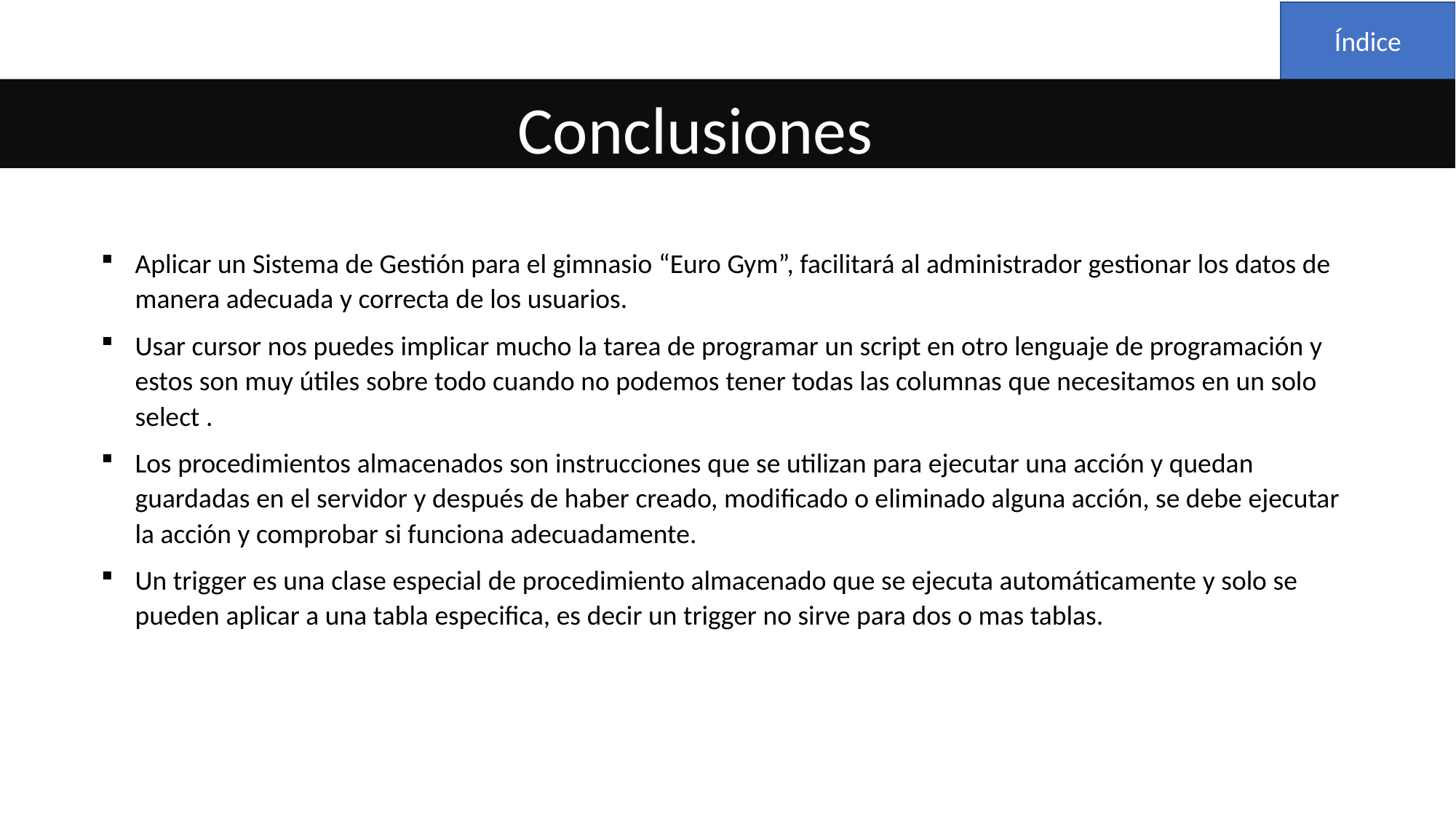

Índice
Conclusiones

Aplicar un Sistema de Gestión para el gimnasio “Euro Gym”, facilitará al administrador gestionar los datos de manera adecuada y correcta de los usuarios.
Usar cursor nos puedes implicar mucho la tarea de programar un script en otro lenguaje de programación y estos son muy útiles sobre todo cuando no podemos tener todas las columnas que necesitamos en un solo select .
Los procedimientos almacenados son instrucciones que se utilizan para ejecutar una acción y quedan guardadas en el servidor y después de haber creado, modificado o eliminado alguna acción, se debe ejecutar la acción y comprobar si funciona adecuadamente.
Un trigger es una clase especial de procedimiento almacenado que se ejecuta automáticamente y solo se pueden aplicar a una tabla especifica, es decir un trigger no sirve para dos o mas tablas.